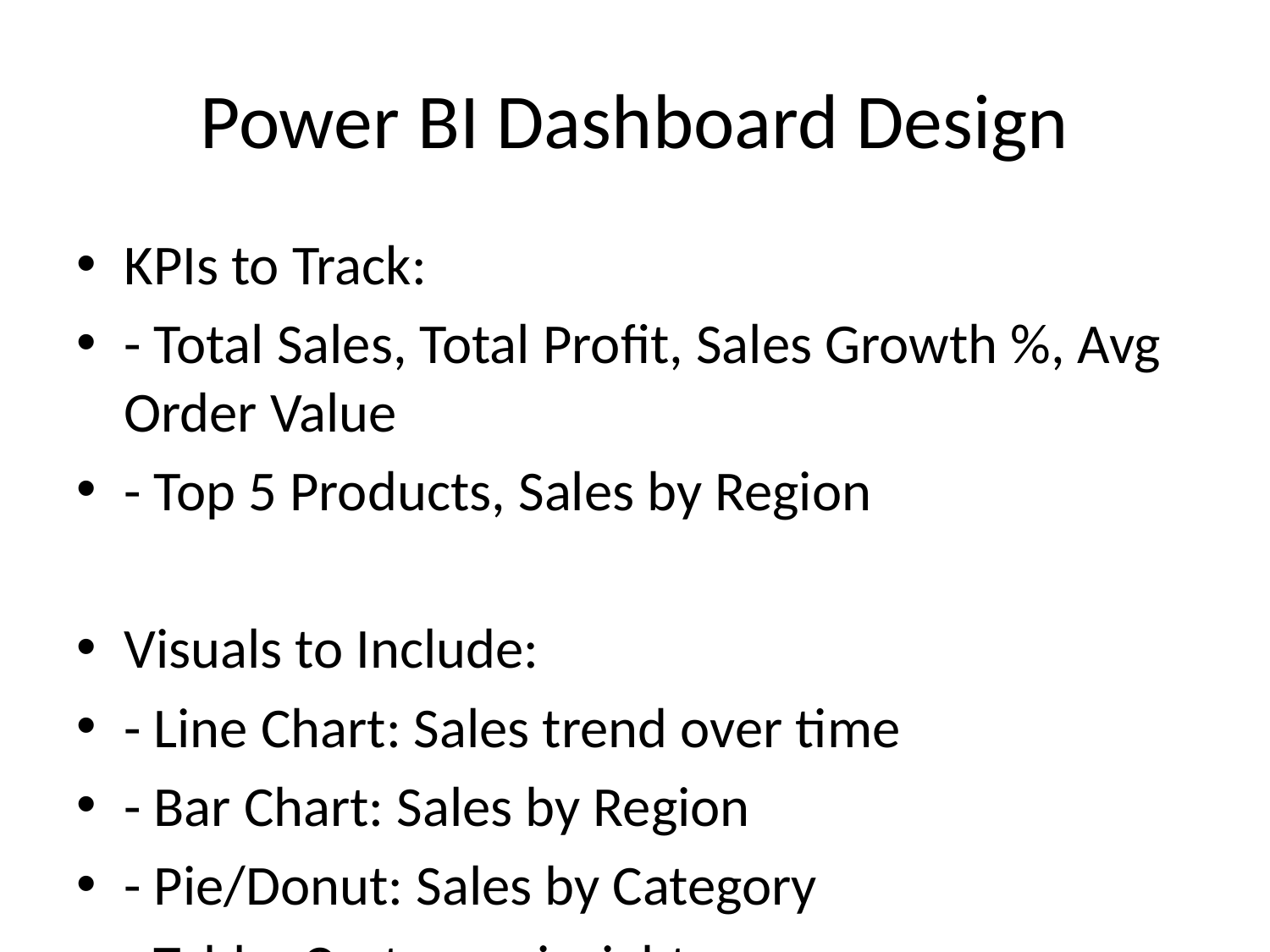

# Power BI Dashboard Design
KPIs to Track:
- Total Sales, Total Profit, Sales Growth %, Avg Order Value
- Top 5 Products, Sales by Region

Visuals to Include:
- Line Chart: Sales trend over time
- Bar Chart: Sales by Region
- Pie/Donut: Sales by Category
- Table: Customer insights
- Map: Regional Sales Distribution